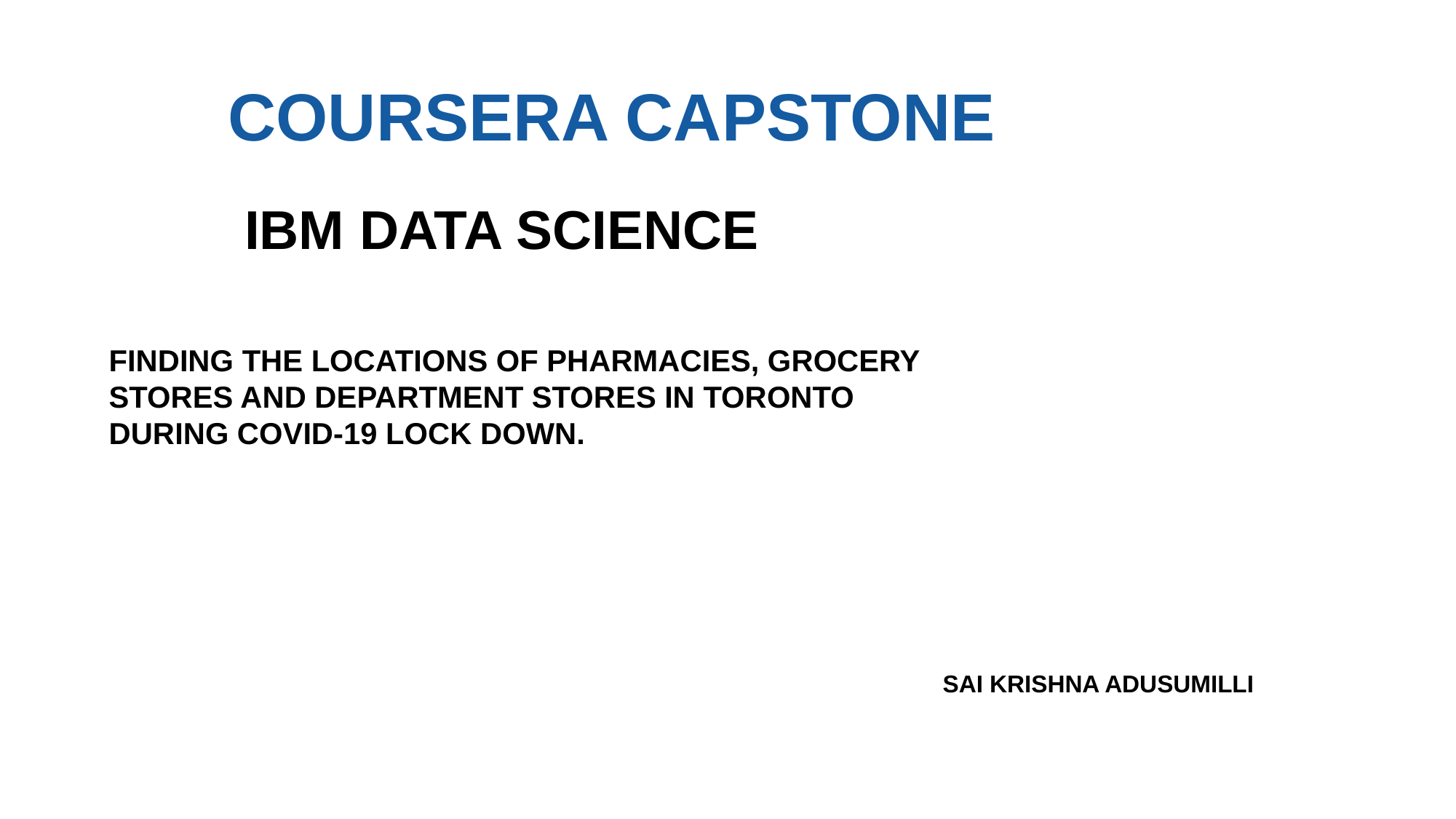

COURSERA CAPSTONE
IBM DATA SCIENCE
FINDING THE LOCATIONS OF PHARMACIES, GROCERY
STORES AND DEPARTMENT STORES IN TORONTO
DURING COVID-19 LOCK DOWN.
SAI KRISHNA ADUSUMILLI